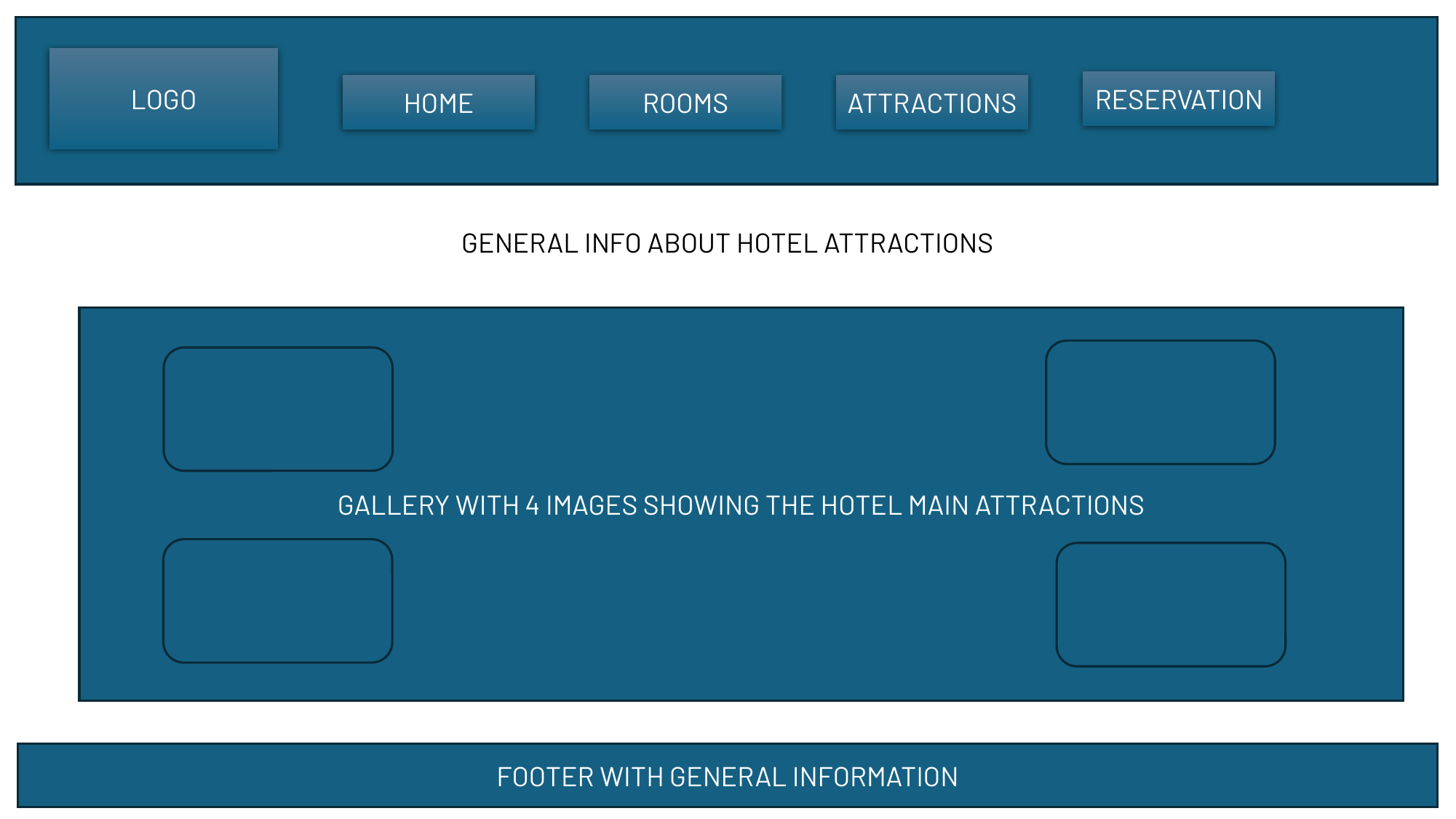

LOGO
RESERVATION
HOME
ROOMS
ATTRACTIONS
GENERAL INFO ABOUT HOTEL ATTRACTIONS
GALLERY WITH 4 IMAGES SHOWING THE HOTEL MAIN ATTRACTIONS

FOOTER WITH GENERAL INFORMATION